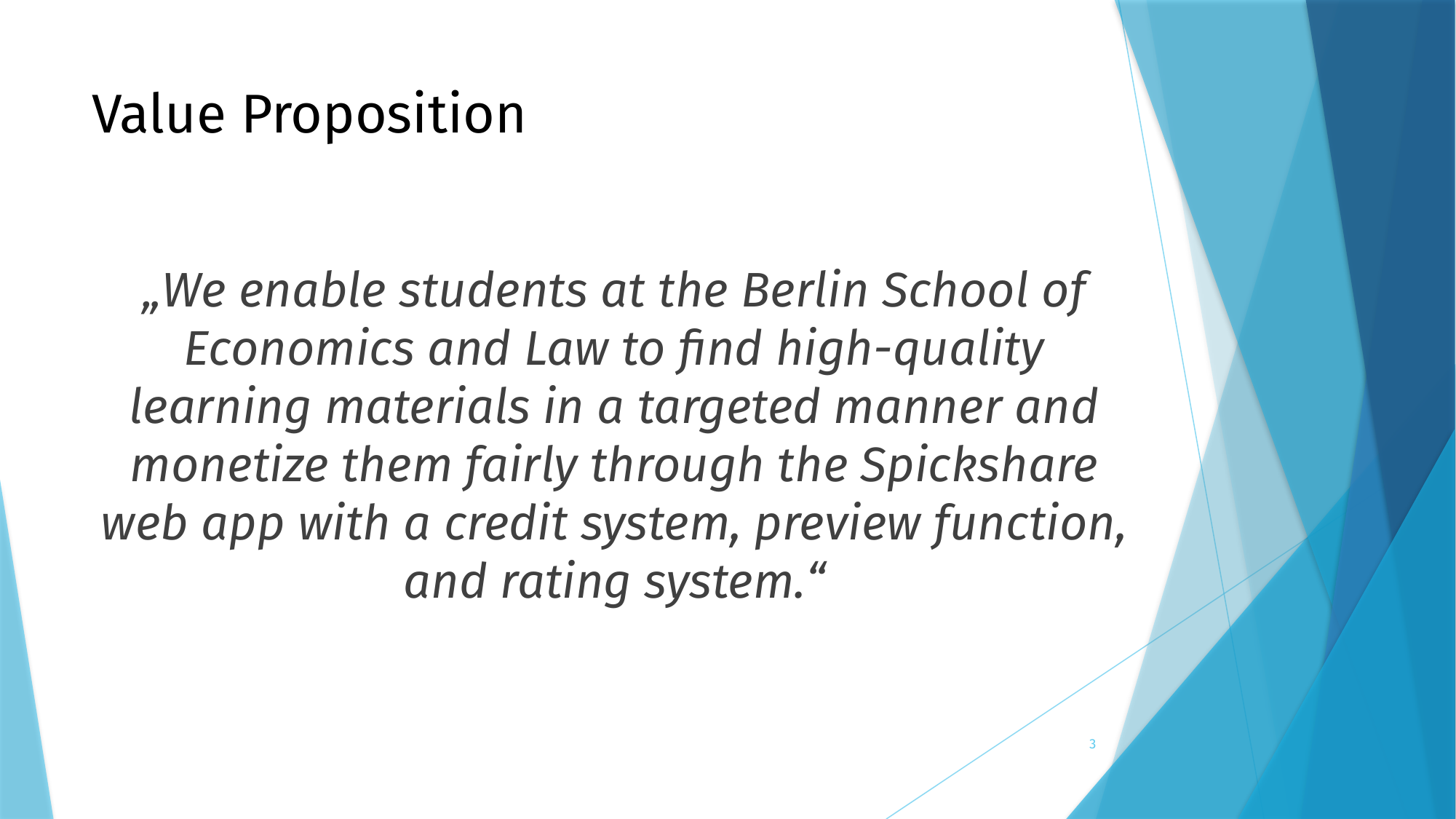

# Value Proposition
„We enable students at the Berlin School of Economics and Law to find high-quality learning materials in a targeted manner and monetize them fairly through the Spickshare web app with a credit system, preview function, and rating system.“
3